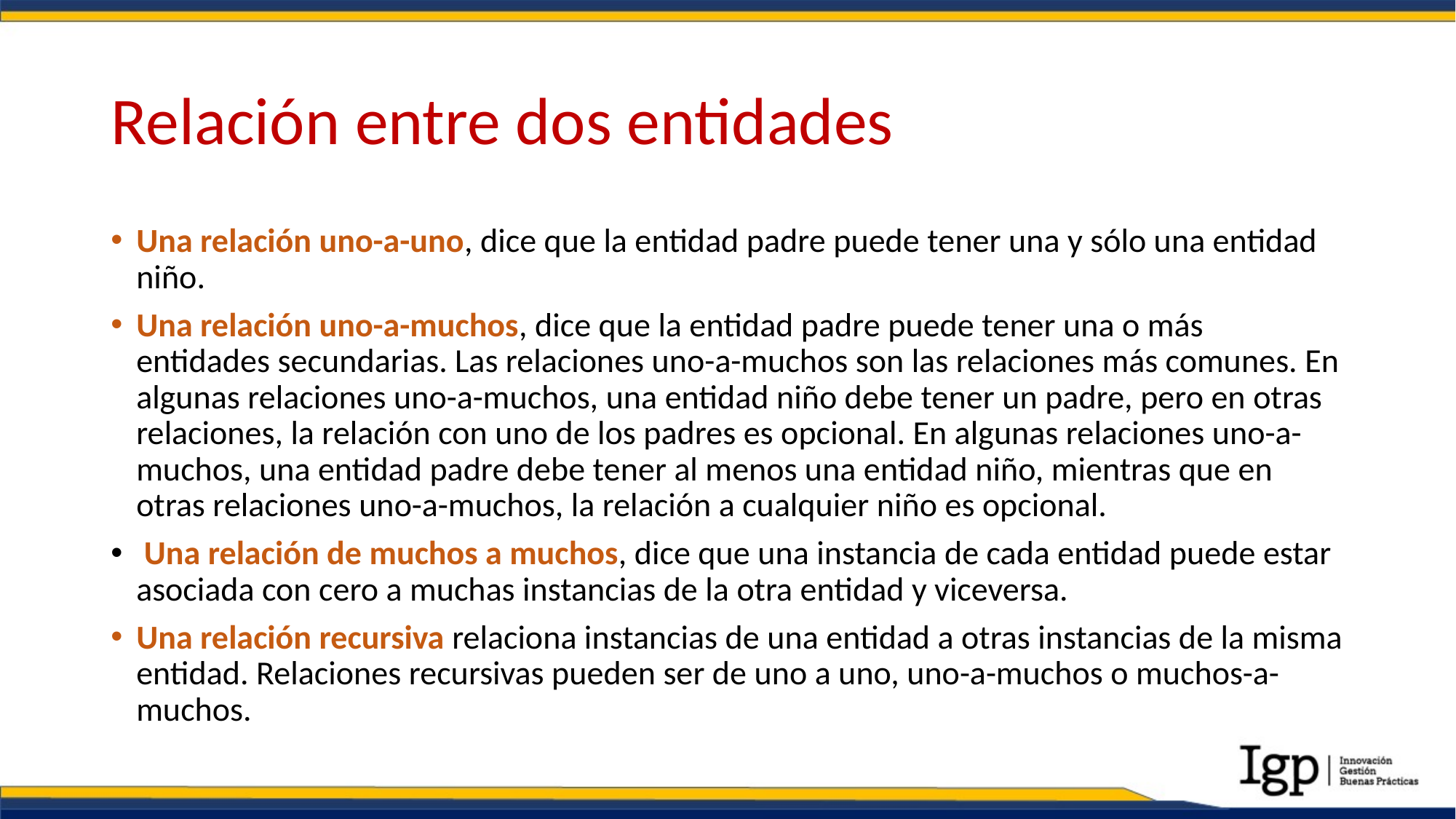

# Relación entre dos entidades
Una relación uno-a-uno, dice que la entidad padre puede tener una y sólo una entidad niño.
Una relación uno-a-muchos, dice que la entidad padre puede tener una o más entidades secundarias. Las relaciones uno-a-muchos son las relaciones más comunes. En algunas relaciones uno-a-muchos, una entidad niño debe tener un padre, pero en otras relaciones, la relación con uno de los padres es opcional. En algunas relaciones uno-a-muchos, una entidad padre debe tener al menos una entidad niño, mientras que en otras relaciones uno-a-muchos, la relación a cualquier niño es opcional.
 Una relación de muchos a muchos, dice que una instancia de cada entidad puede estar asociada con cero a muchas instancias de la otra entidad y viceversa.
Una relación recursiva relaciona instancias de una entidad a otras instancias de la misma entidad. Relaciones recursivas pueden ser de uno a uno, uno-a-muchos o muchos-a-muchos.